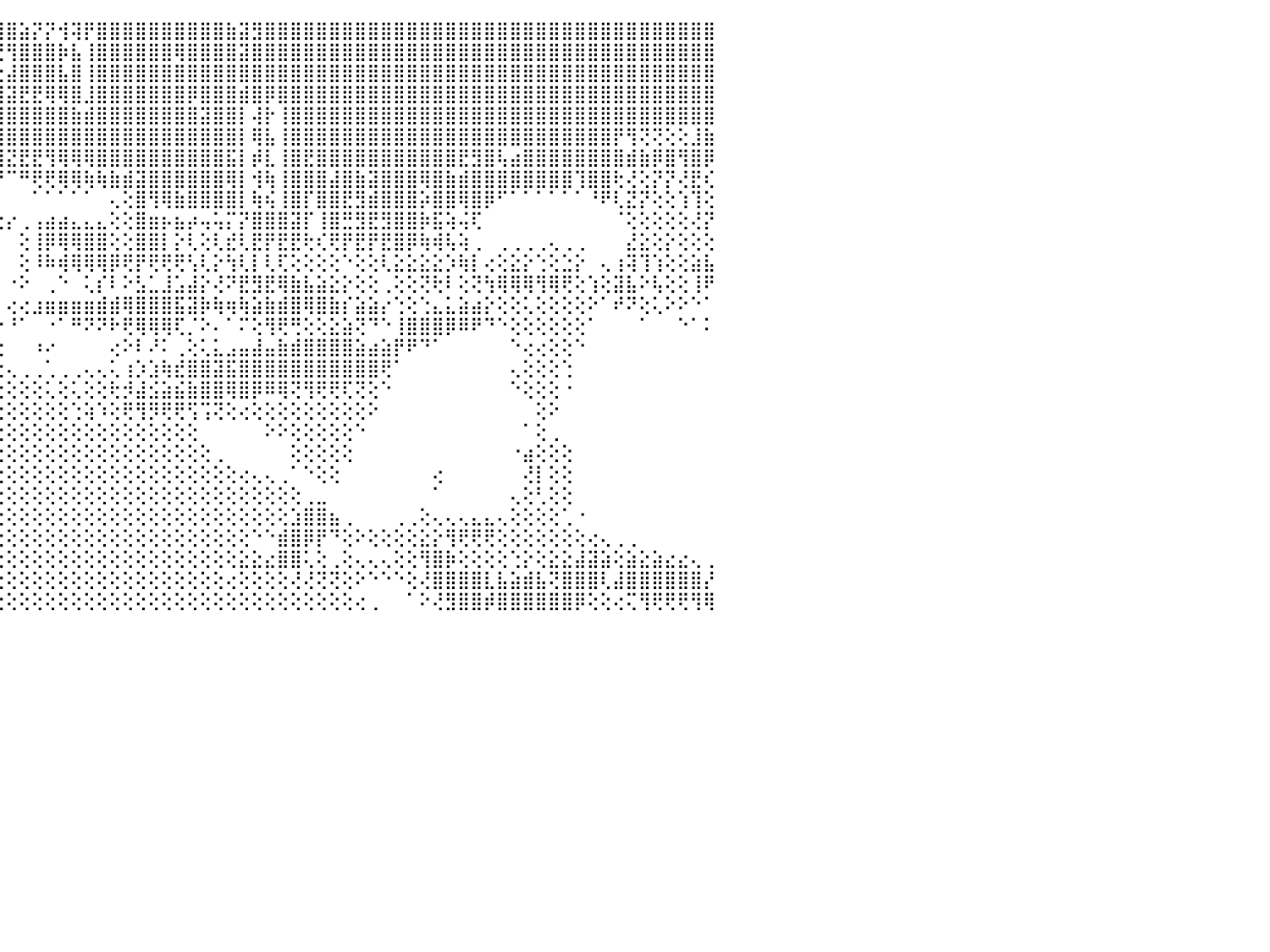

⡿⢕⢄⠔⠇⢑⢙⢕⢝⢏⢝⢕⢕⠑⠀⠀⠀⠀⠀⠀⠀⠀⠀⠀⠀⠁⠙⠻⢿⢿⣿⣿⣿⣿⣿⣧⣿⣿⠙⠟⢻⣿⣿⣱⣸⣿⣵⡝⡝⢺⢽⡟⣿⣿⣿⣿⣿⣿⣿⣿⣿⣿⣷⣽⣻⣿⣿⣿⣿⣿⣿⣿⣿⣿⣿⣿⣿⣿⣿⣿⣿⣿⣿⣿⣿⣿⣿⣿⣿⣿⣿⣿⣿⣿⣿⣿⣿⣿⣿⣿⠀
⢅⢄⢔⢰⢰⣼⣗⢕⢕⢕⠑⠁⠀⠀⠀⠀⠀⠀⠀⠀⠀⠀⠀⠀⠀⠀⠀⠀⠕⢲⣵⣽⣝⣟⢻⢿⣿⣿⣔⢔⢸⣿⣿⠘⢝⢻⣿⣿⣿⡷⣧⢸⣿⣿⣿⣿⣿⣿⢿⣿⣿⣿⣿⣽⣿⣿⣿⣿⣿⣿⣿⣿⣿⣿⣿⣿⣿⣿⣿⣿⣿⣿⣿⣿⣿⣿⣿⣿⣿⣿⣿⣿⣿⣿⣿⣿⣿⣿⣿⣿⠀
⢕⢕⣳⣾⣿⣾⣿⢕⢑⠀⠀⠀⠀⠀⠀⠀⠀⠀⠀⠀⠀⠀⠀⠀⠀⠀⠀⠀⠀⠘⢿⣿⣿⣿⣿⣷⣷⣿⣯⣝⣟⣿⣿⣵⣕⣼⣿⣿⣿⣧⣿⢸⣿⣿⣿⣿⣿⣿⣿⣿⣿⣿⣿⣿⣿⣿⣿⣿⣿⣿⣿⣿⣿⣿⣿⣿⣿⣿⣿⣿⣿⣿⣿⣿⣿⣿⣿⣿⣿⣿⣿⣿⣿⣿⣿⣿⣿⣿⣿⣿⠀
⢕⡇⡿⡟⣿⣿⡇⢕⠁⠀⠀⠀⠀⠀⠀⠀⠀⠀⠀⠀⠀⠀⠀⠀⠀⠀⠀⠀⠀⠀⢸⣿⣿⣿⣿⣿⣿⣿⣿⣿⣿⣿⣿⣷⣾⣽⣟⣟⢿⢿⣿⣸⣿⣿⣿⣿⣿⣿⣿⡿⣿⣿⣿⣾⣿⡿⣿⣿⣿⣿⣿⣿⣿⣿⣿⣿⣿⣿⣿⣿⣿⣿⣿⣿⣿⣿⣿⣿⣿⣿⣿⣿⣿⣿⣿⣿⣿⣿⣿⣿⠀
⢕⢇⢇⢟⢏⠝⠕⠁⠀⠀⠀⠀⠀⠀⠀⠀⠀⠀⠀⠀⠀⠀⠀⠀⠀⠀⠀⠀⢀⢄⣼⣿⣿⣿⣿⣿⣿⣿⣿⣿⣿⣿⣿⣿⣿⣿⣿⣿⣿⣿⣷⣾⣿⣿⣿⣿⣿⣿⣿⣿⣽⣿⣿⡇⢼⡗⢸⣿⣿⣿⣿⣿⣿⣿⣿⣿⣿⣿⣿⣿⣿⣿⣿⣿⣿⣿⣿⣿⣿⣿⣿⣿⣿⣿⣿⣿⣿⣿⣿⣿⠀
⢁⢁⢅⢄⢄⢔⢔⢄⠀⠀⠀⠀⠀⠀⠀⠀⠀⠀⠀⠀⠀⠀⠀⠀⠀⠀⠀⢔⢕⢸⢷⣱⣽⣝⣝⣟⢟⢻⢿⢿⢿⣿⣿⣿⣿⣿⣿⣿⣿⣿⣿⣿⣿⣿⣿⣿⣿⣿⣿⣿⣿⣿⣿⡇⢿⣧⢸⣿⣿⣿⣿⣿⣿⣿⣿⣿⣿⣿⣿⣿⣿⣿⣿⣿⣿⣿⣿⣿⣿⣿⣿⣿⡟⢻⢝⢝⢕⢕⣸⣷⠀
⠕⠕⠑⠑⠑⠁⠁⠀⠀⠀⠀⠀⠀⠀⠀⠀⠀⠀⠀⠀⠀⠀⠀⠀⠀⠀⠕⢕⢕⢕⢕⢝⣿⠟⠟⠿⠿⢿⢿⣷⣷⣷⣵⣼⣽⣝⣟⣟⢻⢿⢿⢿⣿⣿⣿⣿⣿⣿⣿⣿⣿⣿⣯⡇⡾⣇⢸⣿⣟⣿⣿⣿⣿⣿⣿⣿⣿⣿⣿⣿⣟⣻⣿⢧⣴⣿⣿⣿⣿⣿⣿⣿⣿⣾⣷⡿⣿⢻⣿⡿⠀
⠀⠀⠀⠀⠀⠀⠀⠀⠀⠀⠀⠀⠀⠀⠀⠀⠀⠀⠀⢀⢔⠕⢔⢄⢄⢔⢔⢕⢕⢱⣇⢱⢕⠀⠀⠀⠀⠀⠀⠀⠁⠁⠈⠉⠙⠉⠛⢟⢟⢿⢿⢷⢷⣷⣾⣽⣿⣿⣿⣿⣿⣿⢿⡇⢺⢷⢸⣿⣿⣿⣼⣿⣷⣽⣿⣿⣿⢿⣿⣷⣾⣿⣿⣿⣿⣿⣿⣿⣿⢹⣿⣿⢗⢜⢕⡝⡝⢜⣟⢎⠀
⠀⠀⠀⠀⠀⠀⠀⠀⠀⠀⠀⠀⠀⠀⠀⠀⠀⠀⠀⢕⢕⢕⠕⢕⢕⢕⢕⢕⢕⢜⢏⢜⢕⢀⢀⢀⢀⠀⠀⠀⠀⠀⠀⠀⠀⠀⠀⠁⠁⠁⠁⠁⠀⢄⢕⣿⢻⢿⣷⣿⣿⣿⣿⡇⢷⢮⢸⣿⡏⣿⣿⣟⣻⣾⣿⣿⣿⡵⣿⣿⢿⣿⡿⠋⠁⠁⠁⠁⠁⠁⠘⠟⢇⣝⡝⢕⢕⢱⢹⢕⠀
⡄⠀⢄⢰⣆⠀⠄⢄⠀⠅⠀⠀⠀⠀⠀⠀⠀⠀⠀⢕⢕⢕⢕⢕⢕⢕⢕⢕⢕⢕⢕⢕⠑⠑⠕⠑⠑⠀⠀⠀⠀⠀⠀⠀⢔⡔⢀⢠⣴⣴⣄⣄⣄⢕⢕⣿⣶⡦⣦⡴⢤⢥⡍⡝⣿⣿⣿⣽⡏⢸⣿⣛⣻⣟⣻⣿⣿⡷⣯⢵⢬⢏⠀⠀⠀⠀⠀⠀⠀⠀⠀⠀⠈⢕⢕⢕⢕⢕⢜⡝⠀
⠀⢀⣥⢨⣅⢄⠀⠀⠀⠀⠀⠀⠀⠀⠀⠀⠀⢀⢕⢕⢕⢕⢕⢕⢕⢕⢕⢕⢕⢕⢕⢕⢕⢔⢔⢕⠀⠀⠑⢔⢔⢔⠀⠀⠀⠀⢕⢸⡿⢿⢿⣿⣿⢕⢕⣿⣿⡇⡕⢇⢕⢇⣞⢇⣟⡟⣟⣟⢗⢎⢟⡟⣟⡟⣟⣿⡿⢷⢾⢧⢵⢀⠀⢀⢀⢀⢀⢄⢀⢀⠀⠀⠀⣜⣕⢕⡕⢕⢕⢕⠀
⠀⢕⣿⢸⡿⠑⢔⠀⠀⢀⠀⠔⢄⢄⢀⢄⢔⢕⢕⢕⢕⢕⢕⢕⢕⢕⢕⢕⢕⢕⢕⠑⠀⠀⠀⢕⠀⠀⢕⢕⢅⢕⠀⠀⠀⠀⢕⠸⠷⢾⢿⢿⢿⡿⢟⡟⢟⢟⢟⢣⢇⡕⢳⢇⡇⢇⢏⢕⢕⢕⢕⠑⢕⢕⢇⣕⣕⣕⣕⡱⢷⡇⢔⢕⣕⡕⢑⢕⣑⡕⠀⢄⢰⢽⢹⢱⢕⢕⣵⣧⠀
⠀⠀⢸⢌⢕⠀⠀⠀⠀⢕⠀⠔⣕⣕⢕⢱⣷⣶⣕⢕⢕⢕⢕⢕⢕⢁⢑⢕⢕⢕⢕⢄⢀⠀⠀⡅⢀⠀⢕⢕⢕⢕⢀⢀⠀⠐⠕⠀⢀⠑⠀⢅⡎⠇⠕⣣⣁⣸⣡⣼⡕⢜⠝⣟⣻⣟⢿⣷⣧⣵⣕⡕⢕⢕⢀⢕⢕⢝⢗⠇⢕⢝⢳⢿⢿⢿⢻⢿⢟⢕⢱⢕⣽⣧⠕⢧⢕⢕⢸⠟⠀
⠀⠀⠁⠁⠀⠀⠀⠀⢐⢕⣰⣾⣿⣿⣿⣿⣿⣿⡇⢕⢕⢕⢕⢕⢕⠕⢕⡕⢵⢕⠑⢕⠕⠀⠄⠕⠰⠀⢕⢕⢕⢕⢕⠁⠀⢔⢔⣰⣶⣶⣶⣶⣾⣾⢿⣿⣿⣿⣯⣽⡷⢷⢶⢷⣵⣷⣾⣿⢿⣿⣷⡎⣵⣵⡔⢑⢕⢑⣄⣅⣵⣴⡕⢕⢕⢅⢕⢕⢕⢕⠕⠁⠞⠝⢕⢅⠕⠕⠑⠁⠀
⠀⣤⣄⠀⠀⠀⢄⢄⠕⠑⠁⠙⠙⠙⠙⠙⠙⠛⠃⠕⢕⢕⢕⠑⠑⠀⢕⡇⠀⠅⠀⠔⠀⠀⠀⠄⠂⠄⠀⢁⢅⢅⡀⠀⠐⠘⠁⠀⠐⠁⠛⠝⠝⠗⢟⢿⢿⢿⢏⡈⠕⠄⠁⠍⢕⢻⢟⢛⢕⢕⣕⣵⢝⠙⠑⢸⣿⣿⣿⡿⠿⠟⠙⠑⢕⢕⢕⢕⢕⢕⠁⠀⠀⠀⠁⠀⠀⠑⠁⠅⠀
⢀⢟⣏⢕⠀⢕⠑⠀⠀⠀⠀⠀⠀⠀⠀⠀⠀⠀⠀⠀⠁⠑⠕⠐⢄⡀⢜⡇⠁⠄⠙⠋⠃⠀⠀⠀⠐⠆⠀⠀⠀⠀⠕⢕⢕⠀⠀⠰⠔⠀⠀⠀⠀⢔⠕⠇⠜⠅⢀⢕⢅⣅⣠⣤⣼⣤⣷⣾⣿⣿⣿⣿⣵⣴⣵⡟⠟⠙⠁⠀⠀⠀⠀⠀⠑⢔⢔⢕⢕⠑⠀⠀⠀⠀⠀⠀⠀⠀⠀⠀⠀
⠈⠀⠀⠁⠕⠀⠀⠀⠀⠀⠀⠀⠀⠀⠀⠀⠀⠀⠀⠀⠀⠀⠕⢔⢄⢹⣇⣕⡄⠀⢀⢄⢔⢔⢔⢔⣴⣴⣵⣵⡴⢴⢕⢕⢕⢄⢀⢀⢁⢀⢀⢄⢄⢅⢰⡱⣱⢷⣞⣿⣿⣽⣯⣿⣿⣿⣿⣿⣿⣿⣿⣿⣿⣿⢟⠁⠀⠀⠀⠀⠀⠀⠀⠀⢄⢕⢕⢕⢑⠀⠀⠀⠀⠀⠀⠀⠀⠀⠀⠀⠀
⢔⢔⢔⠁⠀⠀⠀⠀⠀⠀⠀⠀⠀⠀⠀⠀⠀⠀⠀⠀⠀⠀⠀⠀⠁⠕⢕⢕⢕⢱⣵⣷⣷⢯⢽⢝⢝⢟⢏⢝⢕⢕⢕⢕⢕⢕⢕⢕⢅⢕⢅⢕⢕⢗⡺⣼⣪⣵⣮⣷⣿⣿⢿⣿⡿⠿⢿⢝⢻⢟⢟⢏⢝⢕⠑⠀⠀⠀⠀⠀⠀⠀⠀⠀⠑⢕⢕⢕⠐⠀⠀⠀⠀⠀⠀⠀⠀⠀⠀⠀⠀
⠕⢕⠁⠀⠀⠀⠀⠀⠀⠀⠀⠀⠀⠀⠀⠀⠀⠀⠀⠀⠀⠀⠀⠀⠀⠀⠀⠁⠕⢸⢕⢕⢕⢕⢕⢕⢕⢕⢕⢕⢕⢕⢕⢕⢕⢕⢕⢕⢕⢕⢑⢵⠱⢕⢟⢻⡻⢟⢟⢫⢩⢝⢕⢔⢕⢕⢕⢕⢕⢕⢕⢕⢕⠕⠀⠀⠀⠀⠀⠀⠀⠀⠀⠀⠀⠀⢕⠕⠀⠀⠀⠀⠀⠀⠀⠀⠀⠀⠀⠀⠀
⠀⠀⠀⠀⠀⠀⠀⠀⠀⠀⠀⠀⠀⠀⠀⠀⠀⠀⠀⠀⠀⠀⠀⠀⠀⠀⠀⠀⠀⠁⢕⢕⢕⢕⢕⢕⢕⢕⢕⢕⢕⢕⢕⢕⢕⢕⢕⢕⢕⢕⢕⢕⢕⢕⢕⢕⢕⢕⢕⢕⠀⠀⠀⠀⠀⠕⠕⢕⢕⢕⢕⢕⠑⠀⠀⠀⠀⠀⠀⠀⠀⠀⠀⠀⠀⠁⢕⢀⠀⠀⠀⠀⠀⠀⠀⠀⠀⠀⠀⠀⠀
⠀⠀⠀⠀⠀⠀⠀⠀⠀⠀⠀⠀⠀⠀⠀⠀⠀⠀⠀⠀⠀⠀⠀⠀⠀⠀⠀⠀⠀⠀⠀⢕⢕⢕⢕⢕⢕⢕⢕⢕⢕⢕⢕⢕⢕⢕⢕⢕⢕⢕⢕⢕⢕⢕⢕⢕⢕⢕⢕⢕⢕⢀⠀⠀⠀⠀⠀⢕⢕⢕⢕⢕⠀⠀⠀⠀⠀⠀⠀⠀⠀⠀⠀⠀⠐⣴⢕⢕⢕⠀⠀⠀⠀⠀⠀⠀⠀⠀⠀⠀⠀
⠀⠀⠀⠀⠀⠀⠀⠀⠀⠀⠀⠀⠀⠀⠀⠀⠀⠀⠀⠀⠀⠀⠀⠀⠀⠀⠀⠀⠀⠀⠀⠀⢕⢕⢕⢕⢕⢕⢕⢕⢕⢕⢕⢕⢕⢕⢕⢕⢕⢕⢕⢕⢕⢕⢕⢕⢕⢕⢕⢕⢕⢕⢕⢔⢄⢄⢀⠁⠑⢕⢕⠀⠀⠀⠀⠀⠀⠀⢔⠀⠀⠀⠀⠀⠀⢜⡇⢕⢕⠀⠀⠀⠀⠀⠀⠀⠀⠀⠀⠀⠀
⠀⠀⠀⠀⠀⠀⠀⠀⠀⠀⠀⠀⠀⠀⠀⠀⠀⠀⠀⠀⠀⠀⠀⠀⠀⠀⠀⠀⠀⠀⠀⠀⠑⢕⢕⢕⢕⢕⢕⢕⢕⢕⢕⢕⢕⢕⢕⢕⢕⢕⢕⢕⢕⢕⢕⢕⢕⢕⢕⢕⢕⢕⢕⢕⢕⢕⢕⢕⢀⣀⠀⠀⠀⠀⠀⠀⠀⠀⠁⠀⠀⠀⠀⠀⢄⢕⢃⢕⢕⠀⠀⠀⠀⠀⠀⠀⠀⠀⠀⠀⠀
⠀⠀⠀⠀⠀⠀⠀⠀⠀⠀⠀⠀⠀⠀⠀⠀⠀⠀⠀⠀⠀⠀⠀⠀⠀⠀⠀⠀⠀⠀⠀⠀⠀⢕⢕⢕⢕⢕⢕⢕⢕⢕⢕⢕⢕⢕⢕⢕⢕⢕⢕⢕⢕⢕⢕⢕⢕⢕⢕⢕⢕⢕⢕⢕⢕⢕⢕⣱⣿⣿⣦⢀⠀⠀⠀⢀⢀⢕⢄⢄⢄⣄⣄⢄⢕⢕⢕⢕⢁⠐⠀⠀⠀⠀⠀⠀⠀⠀⠀⠀⠀
⠀⠀⠀⠀⠀⠀⠀⠀⠀⠀⠀⠀⠀⠀⠀⠀⠀⠀⠀⠀⠀⠀⠀⠀⠀⠀⠀⠀⠀⠀⠀⠀⠀⠀⢕⢕⢕⢕⢕⢕⢕⢕⢕⢕⢕⢕⢕⢕⢕⢕⢕⢕⢕⢕⢕⢕⢕⢕⢕⢕⢕⢕⢕⢕⠑⠑⣾⣿⡿⡟⠙⢕⠕⢕⢕⢕⢕⣕⡕⢻⢟⢟⢟⢕⢕⢕⢕⢕⢕⢕⢔⢄⢀⢀⠀⠀⠀⠀⠀⠀⠀
⠀⠀⠀⠀⠀⠀⠀⠀⠀⠀⠀⠀⠀⠀⠀⠀⠀⠀⠀⠀⠀⠀⠀⠀⠀⠀⠀⠀⠀⠀⠀⠀⠀⠀⠑⢕⢕⢕⢕⢕⢕⢕⢕⢕⢕⢕⢕⢕⢕⢕⢕⢕⢕⢕⢕⢕⢕⢕⢕⢕⢕⢕⢕⣕⣕⣔⣿⣿⢅⢕⢀⢕⢄⢄⢄⢕⢕⢻⣿⡷⢕⢕⢕⢕⢑⡕⢕⣕⣕⣼⣽⣵⢕⣵⣕⣵⣔⣔⢄⢀⠀
⠀⠀⠀⠀⠀⠀⠀⠀⠀⠀⠀⠀⠀⠀⠀⠀⠀⠀⠀⠀⠀⠀⠀⠀⠀⠀⠀⠀⠀⠀⠀⠀⠀⠀⠀⢕⢕⢕⢕⢕⢕⢕⢕⢕⢕⢕⢕⢕⢕⢕⢕⢕⢕⢕⢕⢕⢕⢕⢕⢕⢕⢕⢔⢕⢕⢕⢕⢜⢜⢝⢝⢕⠕⠑⠑⠑⢕⢜⣿⣿⣿⣿⣇⣧⣵⣾⣧⢝⣿⣿⣿⢇⣼⣿⣿⣿⣿⣿⣿⡜⠀
⠀⠀⠀⠀⠀⠀⠀⠀⠀⠀⠀⠀⠀⠀⠀⠀⠀⠀⠀⠀⠀⠀⠀⠀⠀⠀⠀⠀⠀⠀⠀⠀⠀⠀⢄⠕⢕⢕⢕⢕⢕⢕⢕⢕⢕⢕⢕⢕⢕⢕⢕⢕⢕⢕⢕⢕⢕⢕⢕⢕⢕⢕⢕⢕⢕⢕⢕⢕⢕⢕⢕⢕⢔⢀⠀⠀⠁⠕⢜⣻⣿⣿⡾⣿⣿⣿⣿⣿⣿⡿⢕⢕⢔⢍⢻⢟⢟⢟⢻⢿⠀
⠀⠀⠀⠀⠀⠀⠀⠀⠀⠀⠀⠀⠀⠀⠀⠀⠀⠀⠀⠀⠀⠀⠀⠀⠀⠀⠀⠀⠀⠀⠀⠀⠀⠀⠀⠀⠀⠀⠀⠀⠀⠀⠀⠀⠀⠀⠀⠀⠀⠀⠀⠀⠀⠀⠀⠀⠀⠀⠀⠀⠀⠀⠀⠀⠀⠀⠀⠀⠀⠀⠀⠀⠀⠀⠀⠀⠀⠀⠀⠀⠀⠀⠀⠀⠀⠀⠀⠀⠀⠀⠀⠀⠀⠀⠀⠀⠀⠀⠀⠀⠀